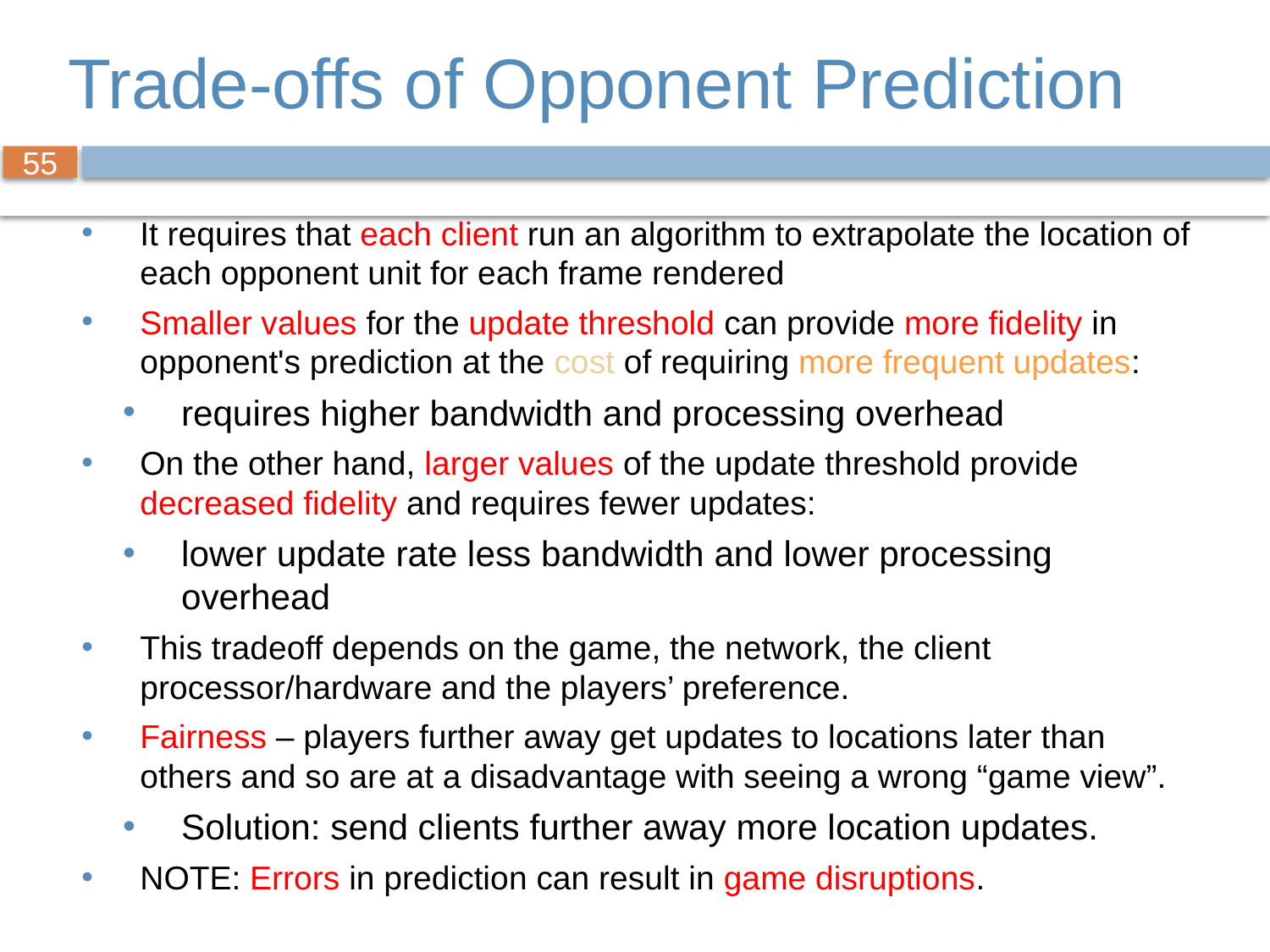

Trade-offs of Opponent Prediction
It requires that each client run an algorithm to extrapolate the location of each opponent unit for each frame rendered
Smaller values for the update threshold can provide more fidelity in opponent's prediction at the cost of requiring more frequent updates:
requires higher bandwidth and processing overhead
On the other hand, larger values of the update threshold provide decreased fidelity and requires fewer updates:
lower update rate less bandwidth and lower processing overhead
This tradeoff depends on the game, the network, the client processor/hardware and the players’ preference.
Fairness – players further away get updates to locations later than others and so are at a disadvantage with seeing a wrong “game view”.
Solution: send clients further away more location updates.
NOTE: Errors in prediction can result in game disruptions.